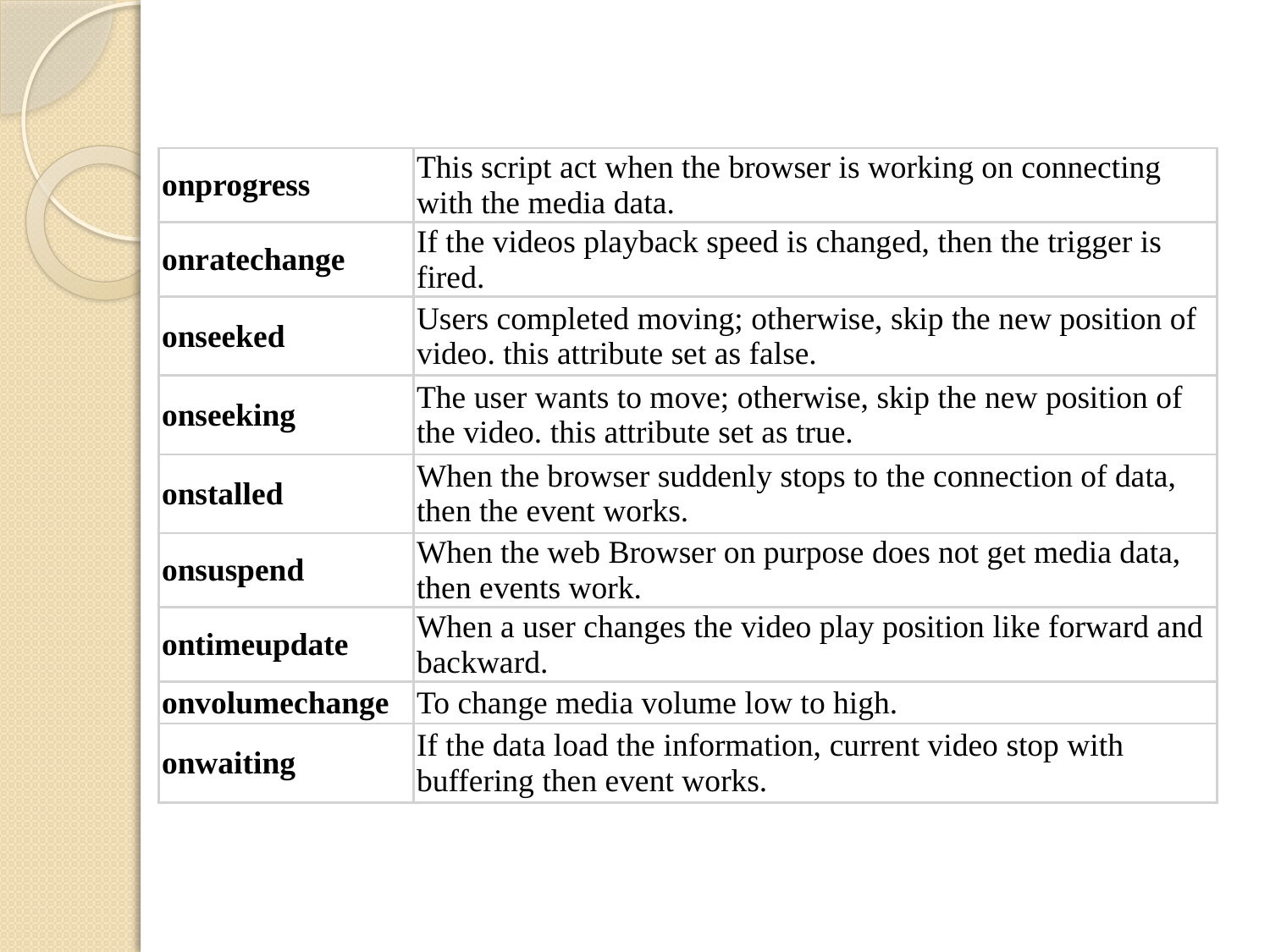

| onprogress | This script act when the browser is working on connecting with the media data. |
| --- | --- |
| onratechange | If the videos playback speed is changed, then the trigger is fired. |
| onseeked | Users completed moving; otherwise, skip the new position of video. this attribute set as false. |
| onseeking | The user wants to move; otherwise, skip the new position of the video. this attribute set as true. |
| onstalled | When the browser suddenly stops to the connection of data, then the event works. |
| onsuspend | When the web Browser on purpose does not get media data, then events work. |
| ontimeupdate | When a user changes the video play position like forward and backward. |
| onvolumechange | To change media volume low to high. |
| onwaiting | If the data load the information, current video stop with buffering then event works. |